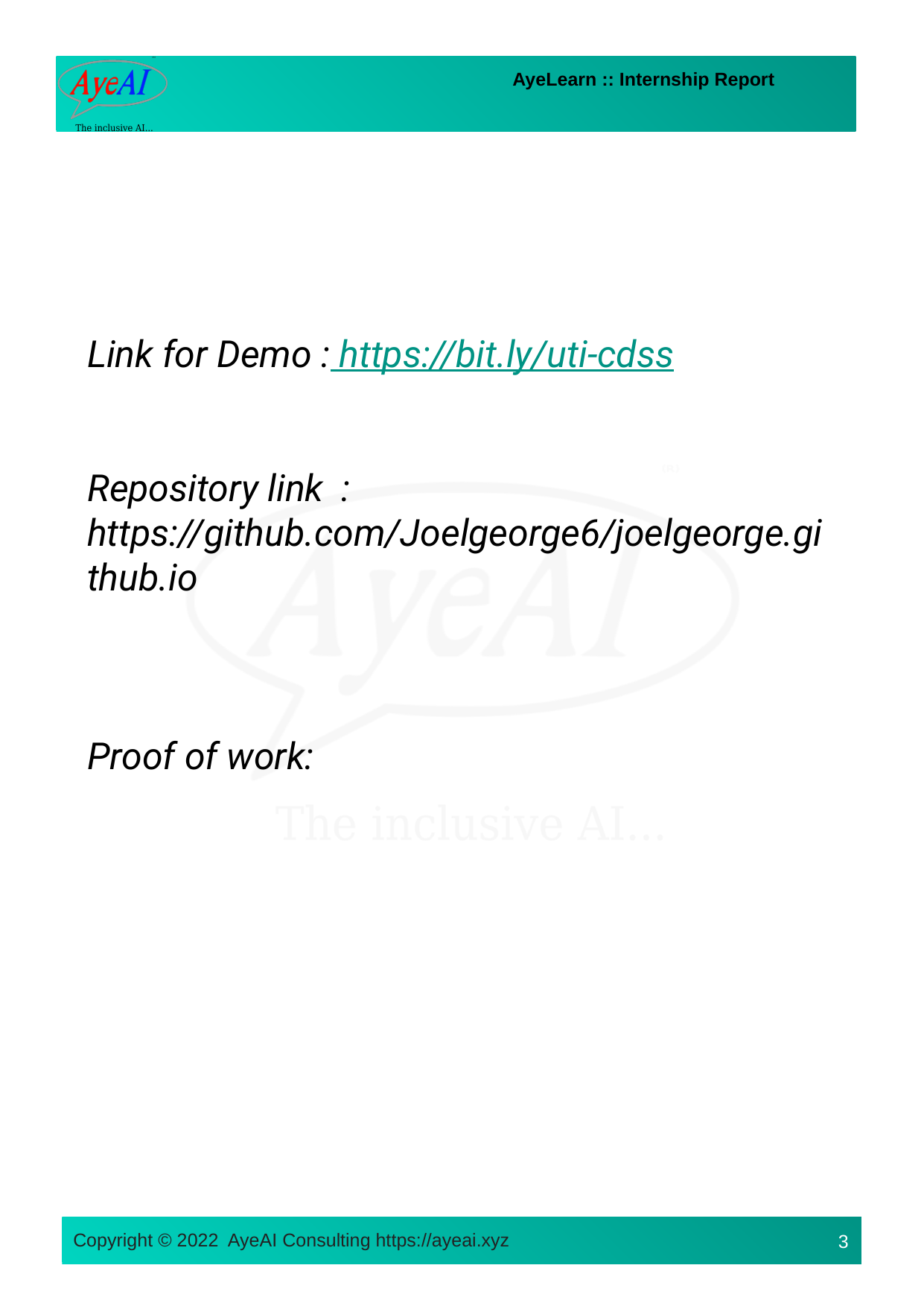

Link for Demo : https://bit.ly/uti-cdss

Repository link  : https://github.com/Joelgeorge6/joelgeorge.github.io

Proof of work:
3